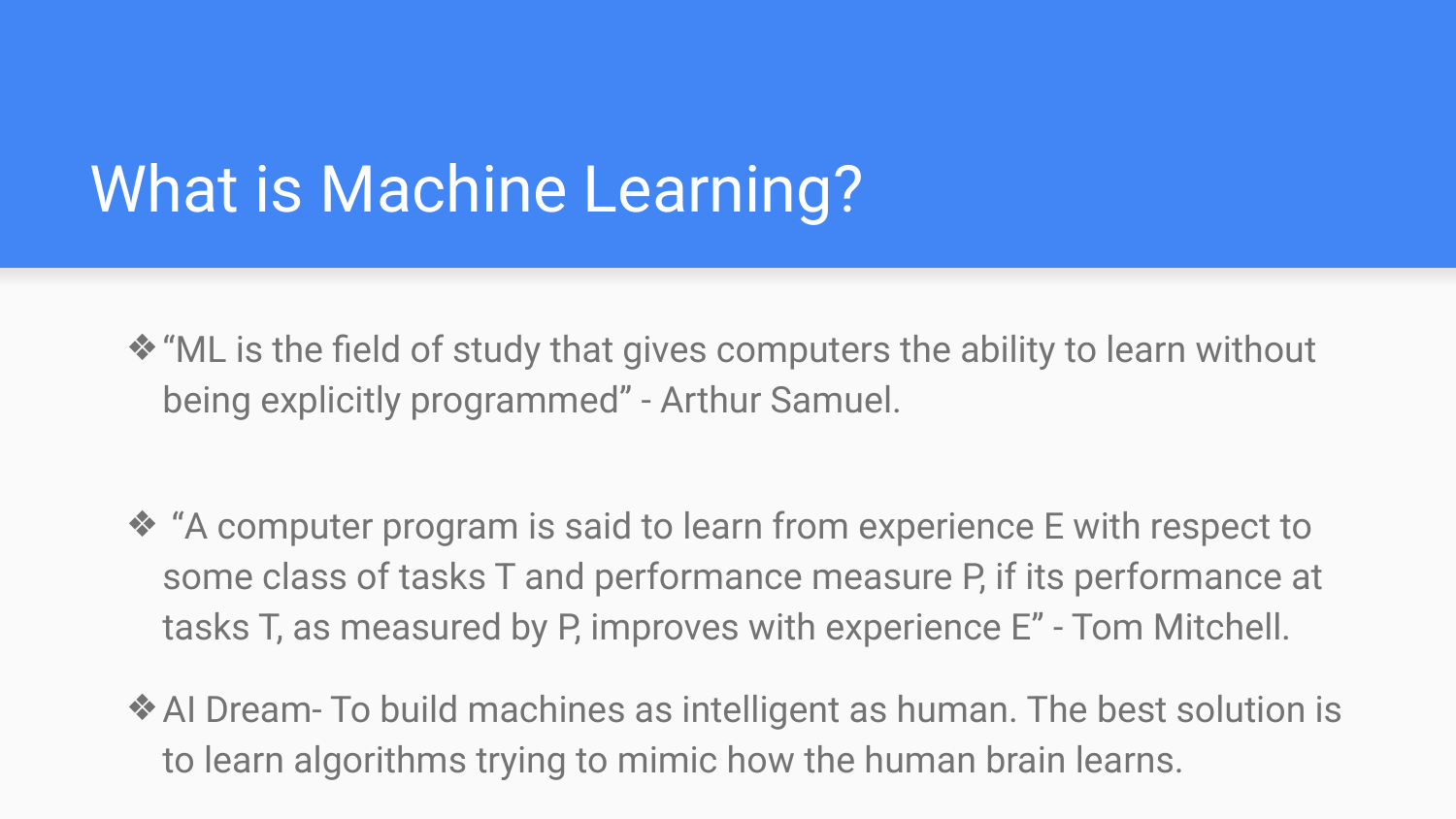

# What is Machine Learning?
“ML is the field of study that gives computers the ability to learn without being explicitly programmed” - Arthur Samuel.
 “A computer program is said to learn from experience E with respect to some class of tasks T and performance measure P, if its performance at tasks T, as measured by P, improves with experience E” - Tom Mitchell.
AI Dream- To build machines as intelligent as human. The best solution is to learn algorithms trying to mimic how the human brain learns.